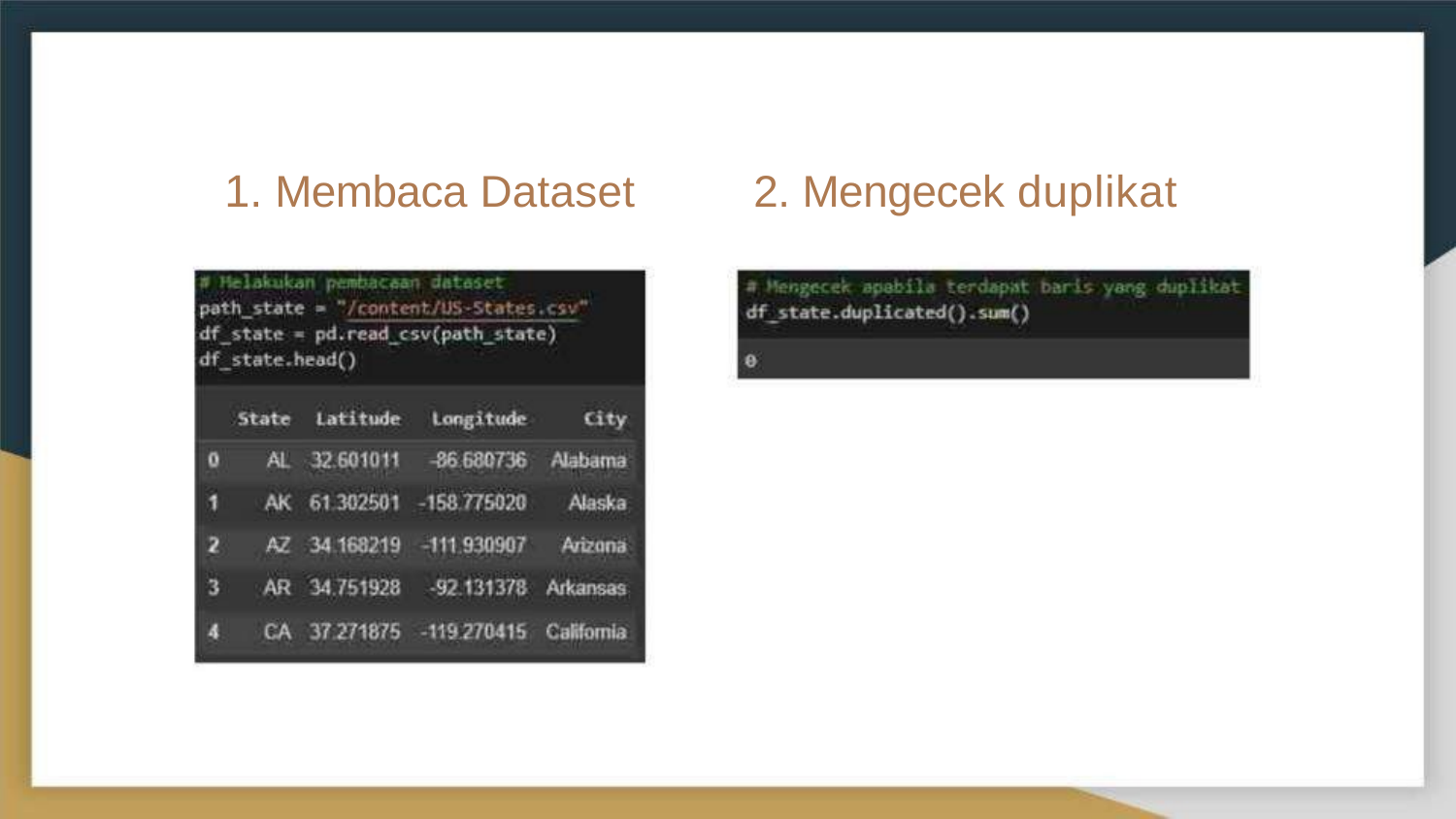

2. Mengecek duplikat
# 1. Membaca Dataset